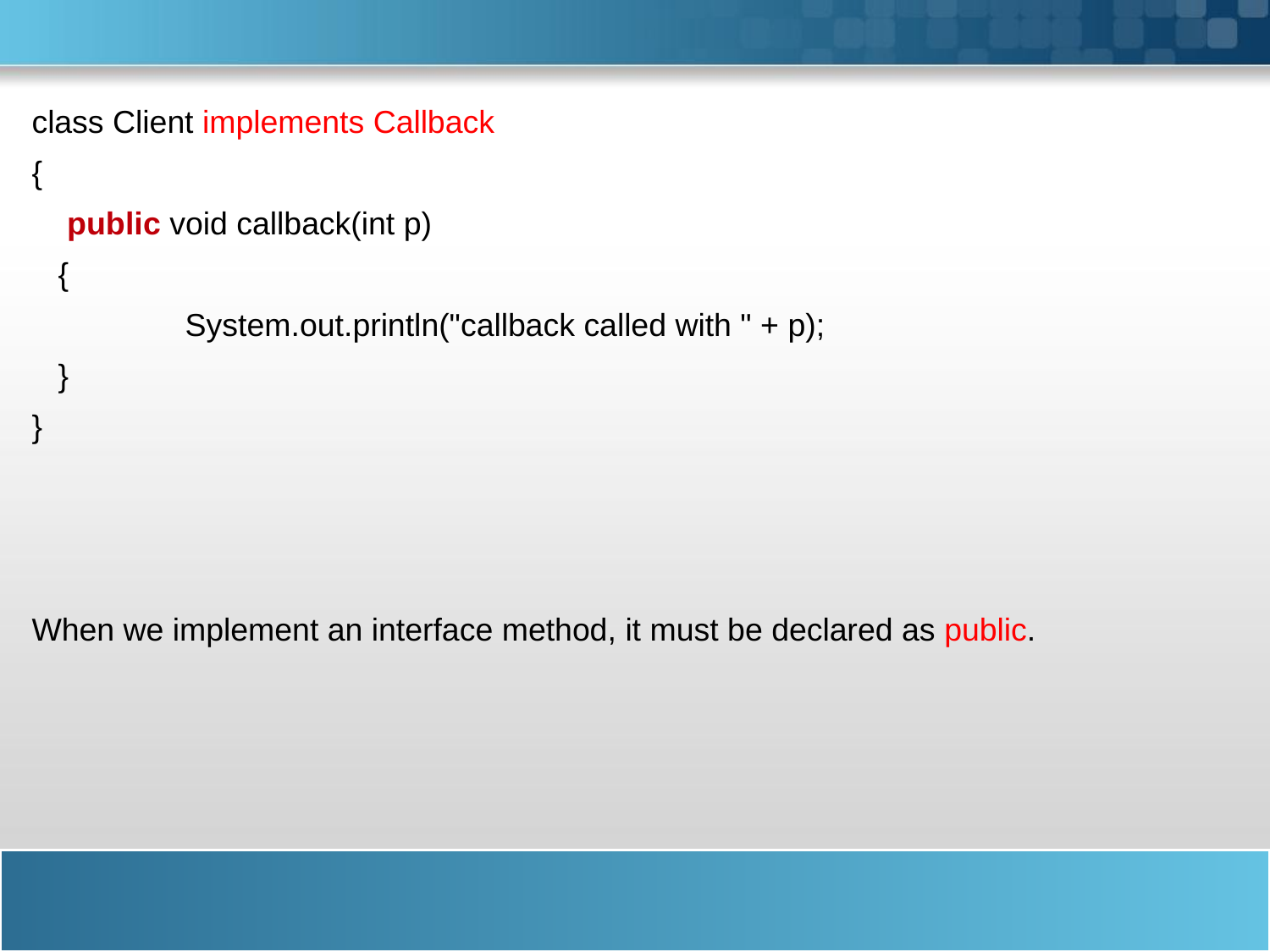

class Client implements Callback
{
	 public void callback(int p)
	{
		System.out.println("callback called with " + p);
	}
}

When we implement an interface method, it must be declared as public.